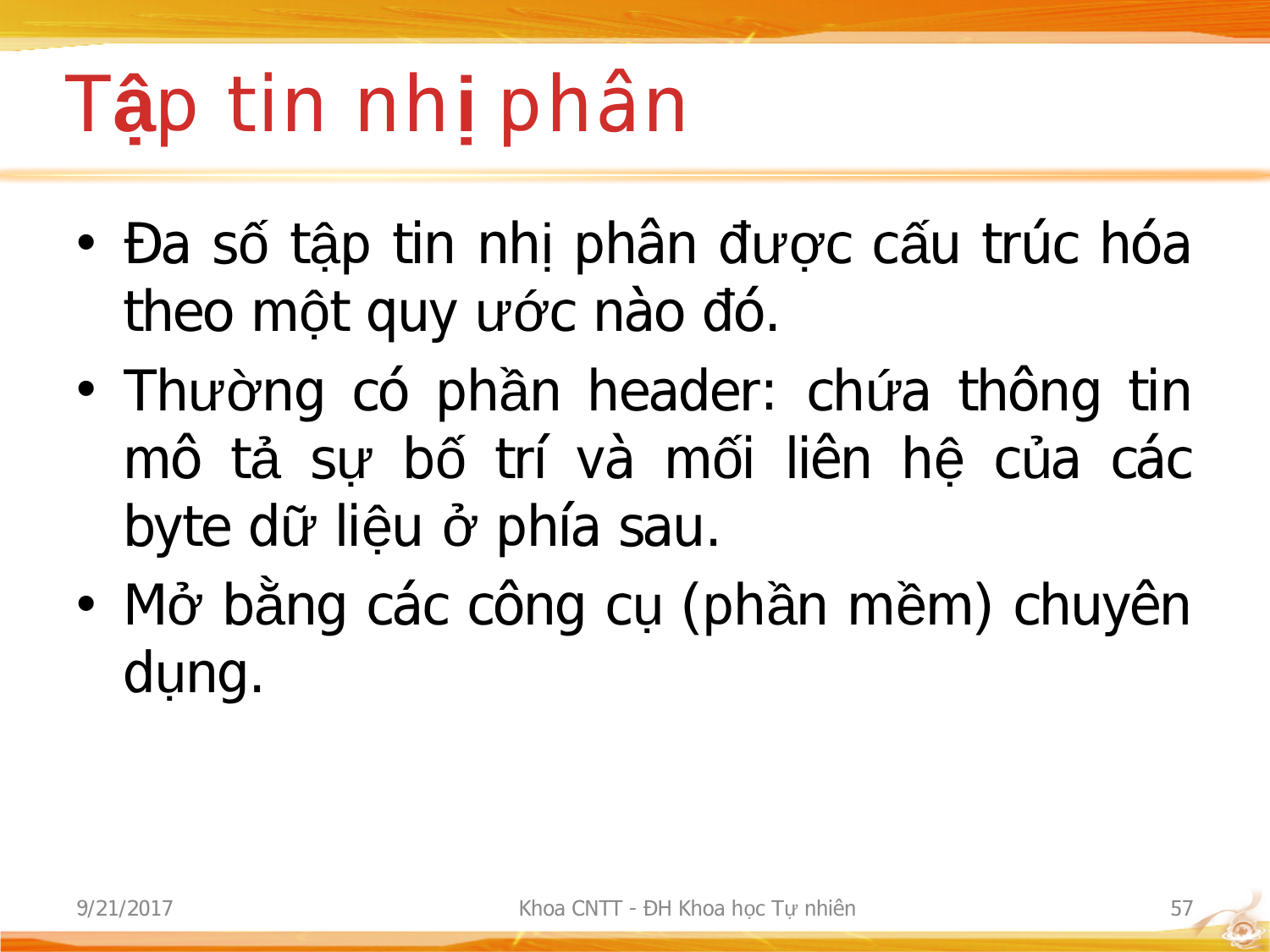

# Tập tin nhị phân
Đa số tập tin nhị phân được cấu trúc hóa theo một quy ước nào đó.
Thường có phần header: chứa thông tin mô tả sự bố trí và mối liên hệ của các byte dữ liệu ở phía sau.
Mở bằng các công cụ (phần mềm) chuyên dụng.
9/21/2017
Khoa CNTT - ĐH Khoa học Tự nhiên
57